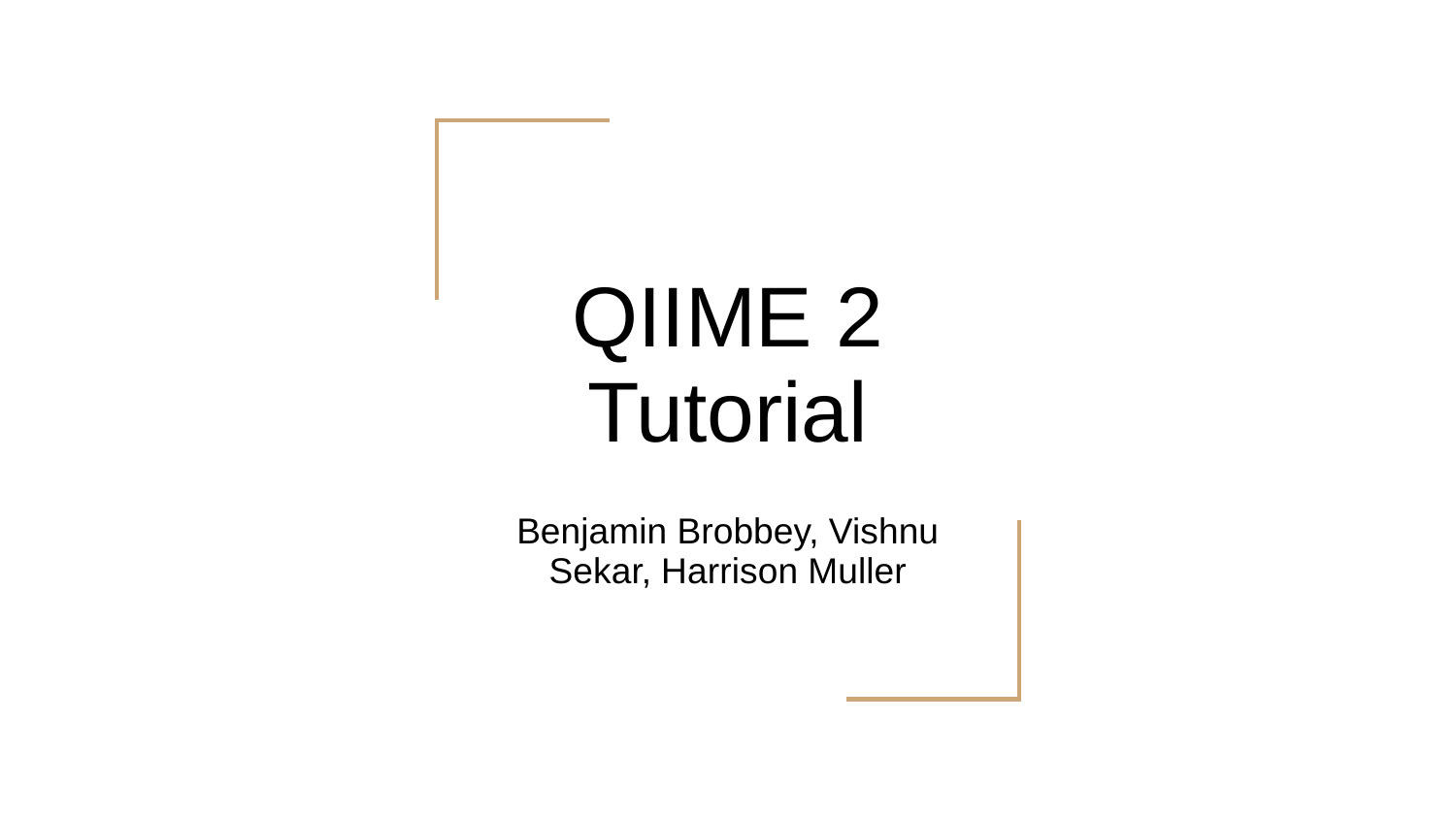

# QIIME 2 Tutorial
Benjamin Brobbey, Vishnu Sekar, Harrison Muller